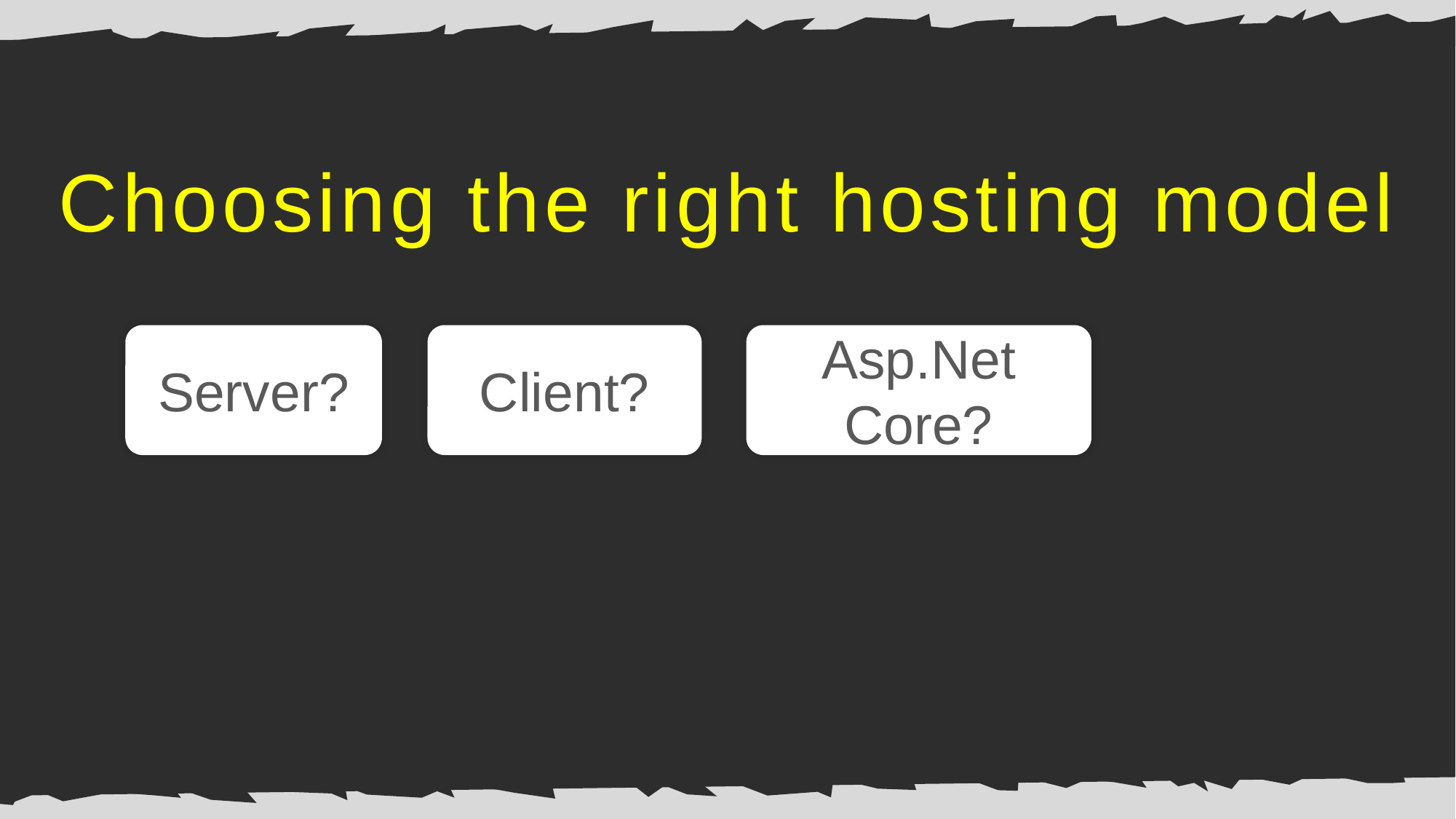

Choosing the right hosting model
Server?
Client?
Asp.Net Core?